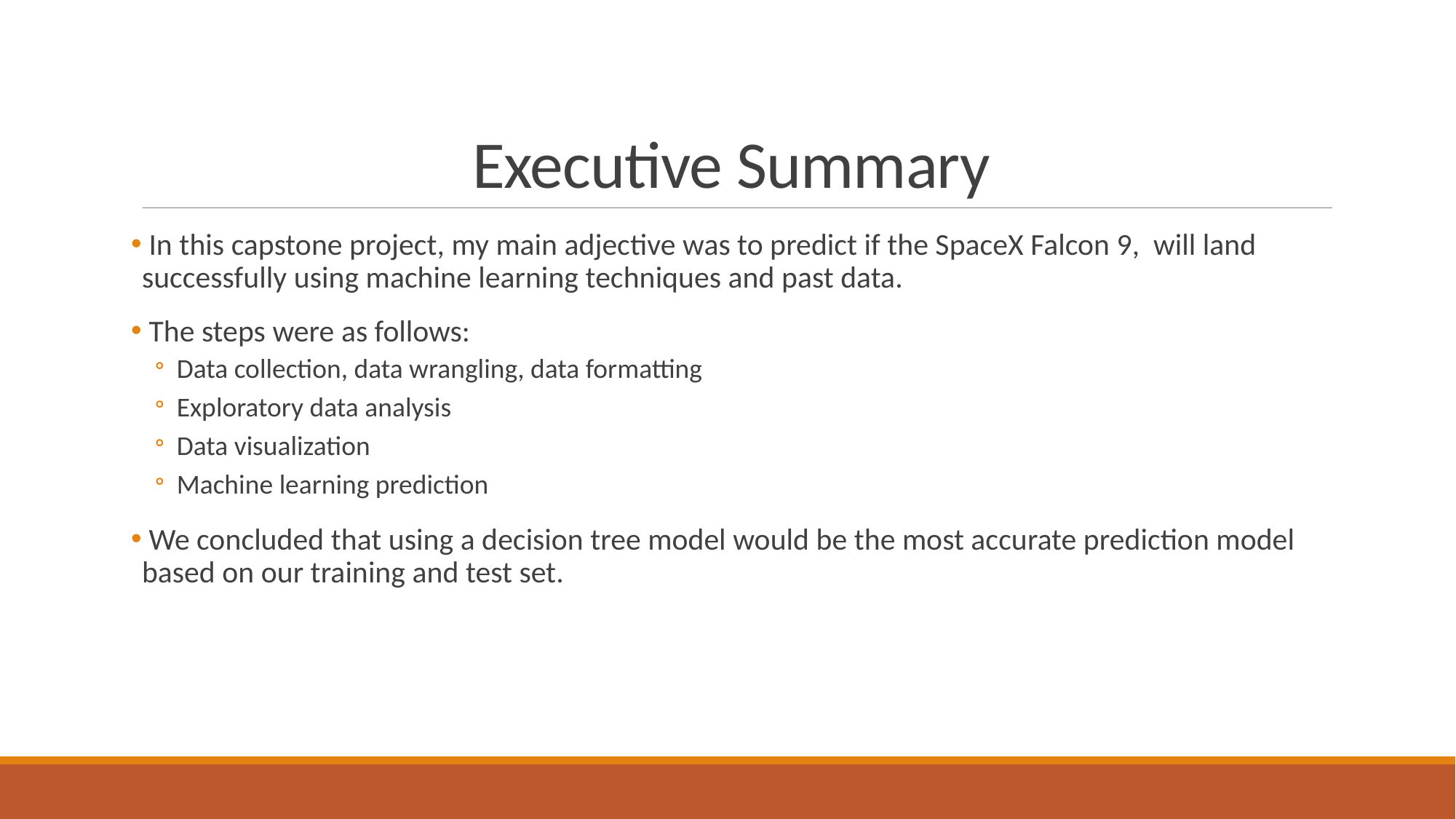

# Executive Summary
 In this capstone project, my main adjective was to predict if the SpaceX Falcon 9,  will land successfully using machine learning techniques and past data.
 The steps were as follows:
Data collection, data wrangling, data formatting
Exploratory data analysis
Data visualization
Machine learning prediction
 We concluded that using a decision tree model would be the most accurate prediction model based on our training and test set.